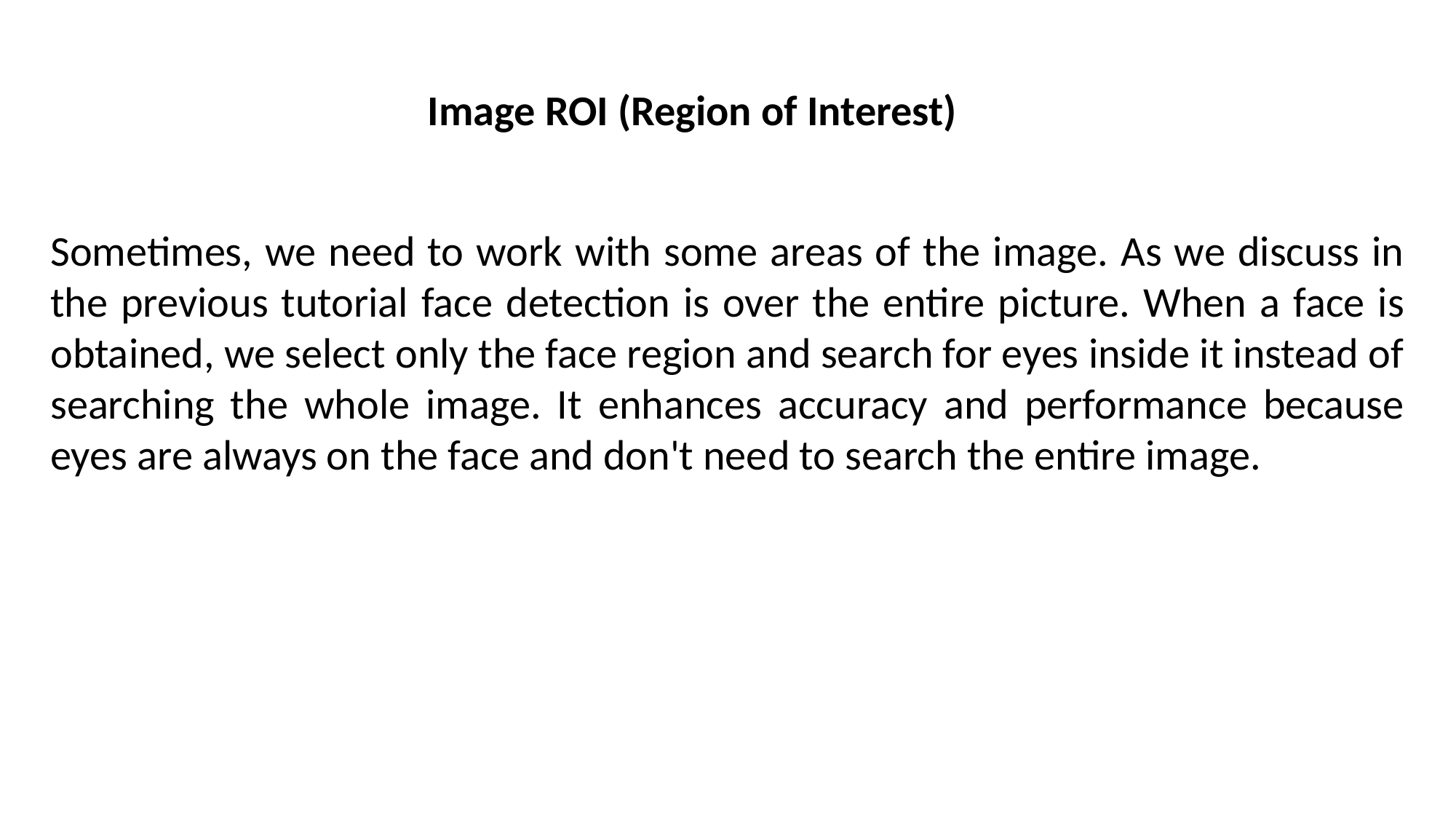

Image ROI (Region of Interest)
Sometimes, we need to work with some areas of the image. As we discuss in the previous tutorial face detection is over the entire picture. When a face is obtained, we select only the face region and search for eyes inside it instead of searching the whole image. It enhances accuracy and performance because eyes are always on the face and don't need to search the entire image.